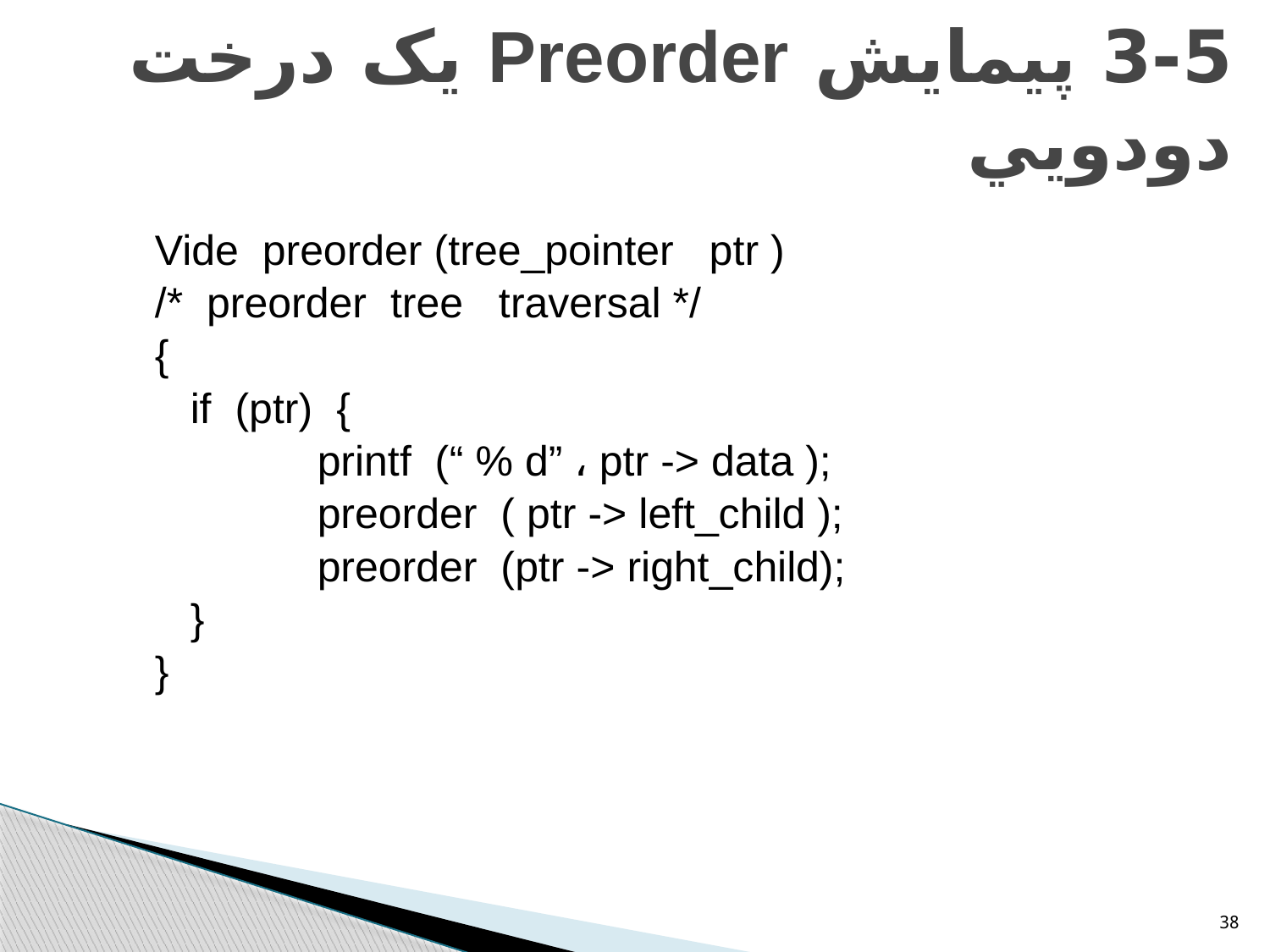

# 3-5 پيمايش Preorder يک درخت دودويي
Vide  preorder (tree_pointer   ptr )
/*  preorder  tree   traversal */
{
	if  (ptr)  {
		printf  (“ % d” ، ptr -> data );
		preorder  ( ptr -> left_child );
		preorder  (ptr -> right_child);
	}
}

38